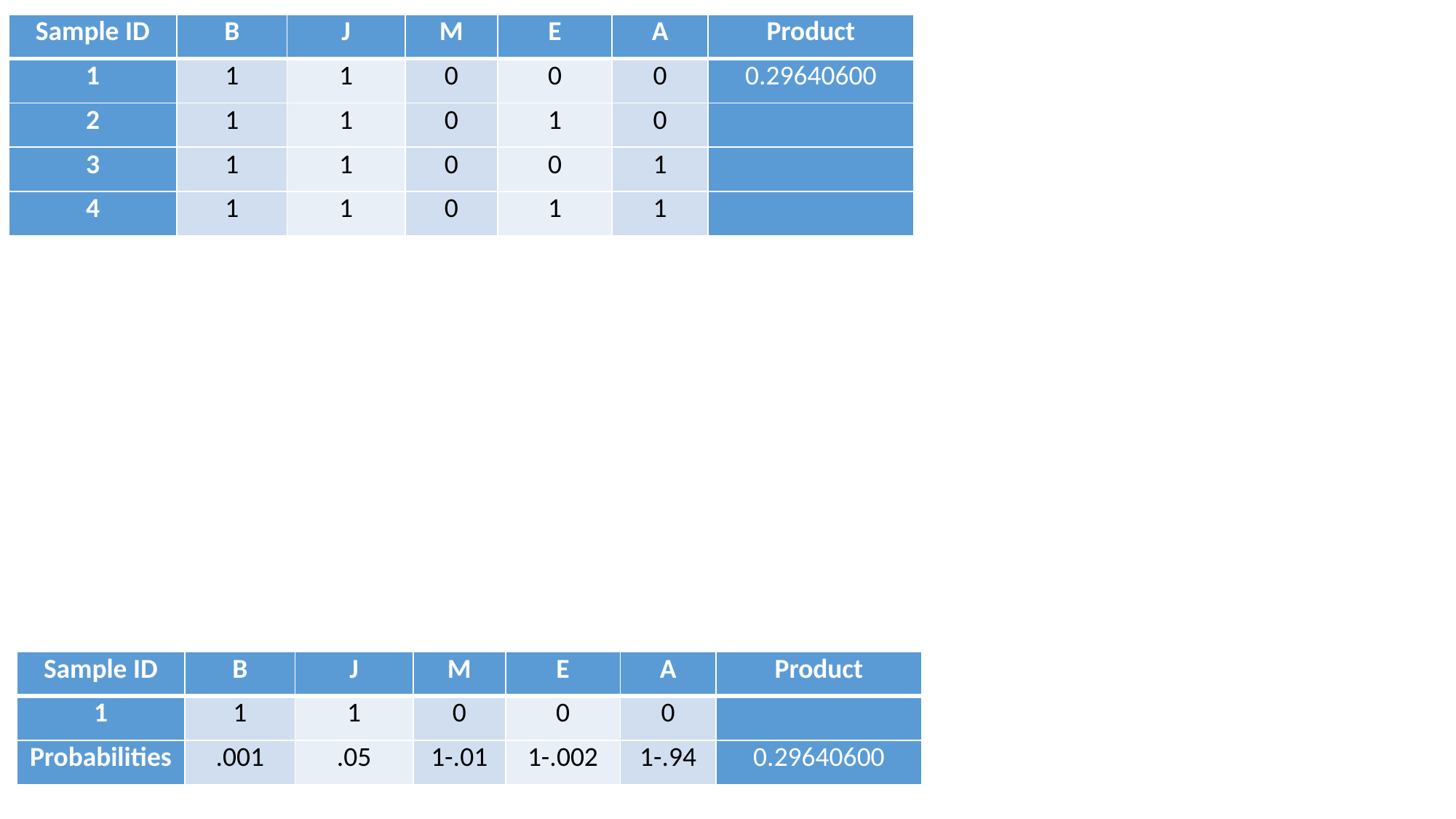

| Sample ID | B | J | M | E | A | Product |
| --- | --- | --- | --- | --- | --- | --- |
| 1 | 1 | 1 | 0 | 0 | 0 | 0.29640600 |
| 2 | 1 | 1 | 0 | 1 | 0 |  |
| 3 | 1 | 1 | 0 | 0 | 1 |  |
| 4 | 1 | 1 | 0 | 1 | 1 |  |
| Sample ID | B | J | M | E | A | Product |
| --- | --- | --- | --- | --- | --- | --- |
| 1 | 1 | 1 | 0 | 0 | 0 |  |
| Probabilities | .001 | .05 | 1-.01 | 1-.002 | 1-.94 | 0.29640600 |